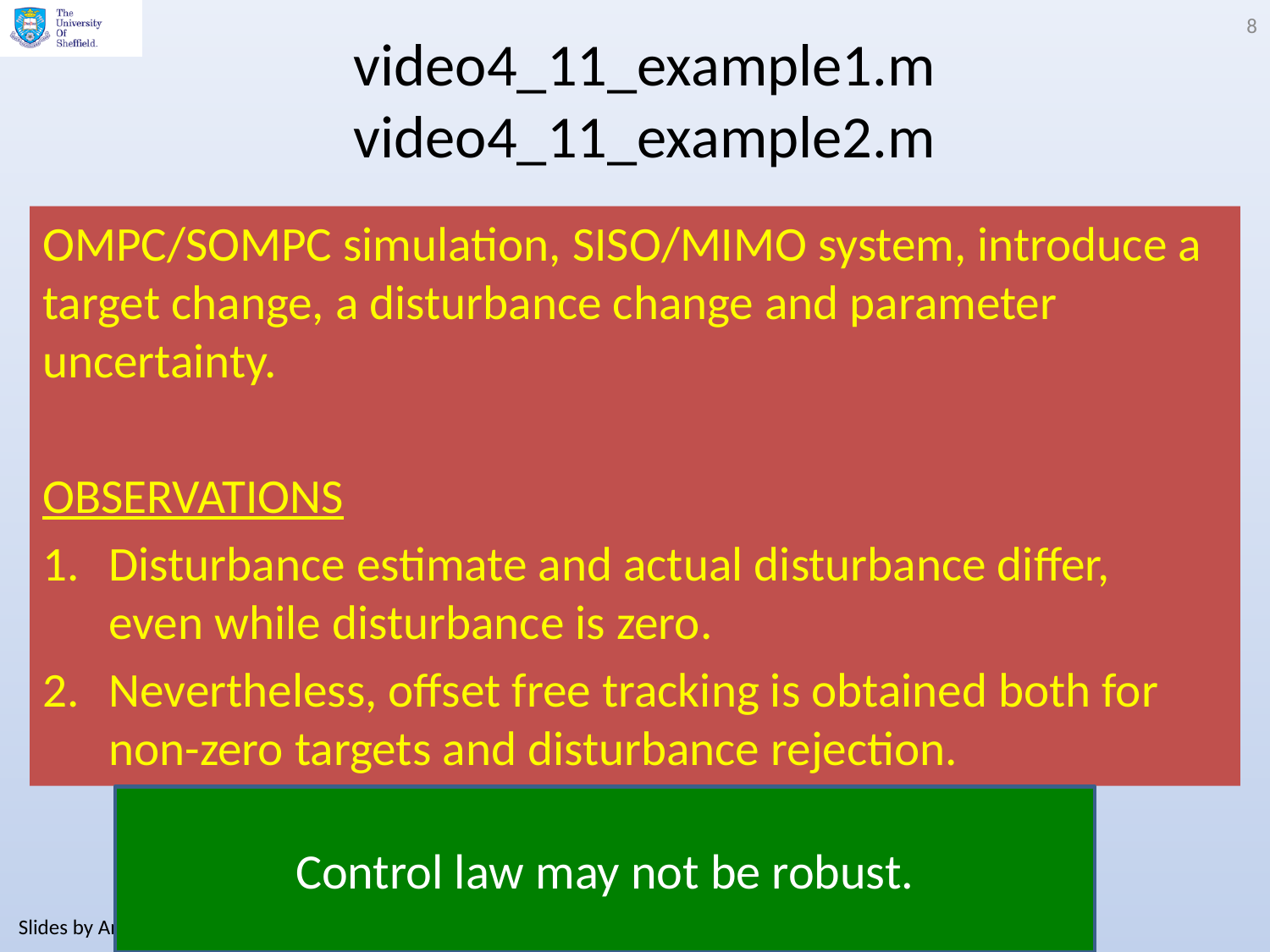

8
# video4_11_example1.m video4_11_example2.m
OMPC/SOMPC simulation, SISO/MIMO system, introduce a target change, a disturbance change and parameter uncertainty.

OBSERVATIONS
Disturbance estimate and actual disturbance differ,  even while disturbance is zero.
Nevertheless, offset free tracking is obtained both for non-zero targets and disturbance rejection.
Control law may not be robust.
Slides by Anthony Rossiter